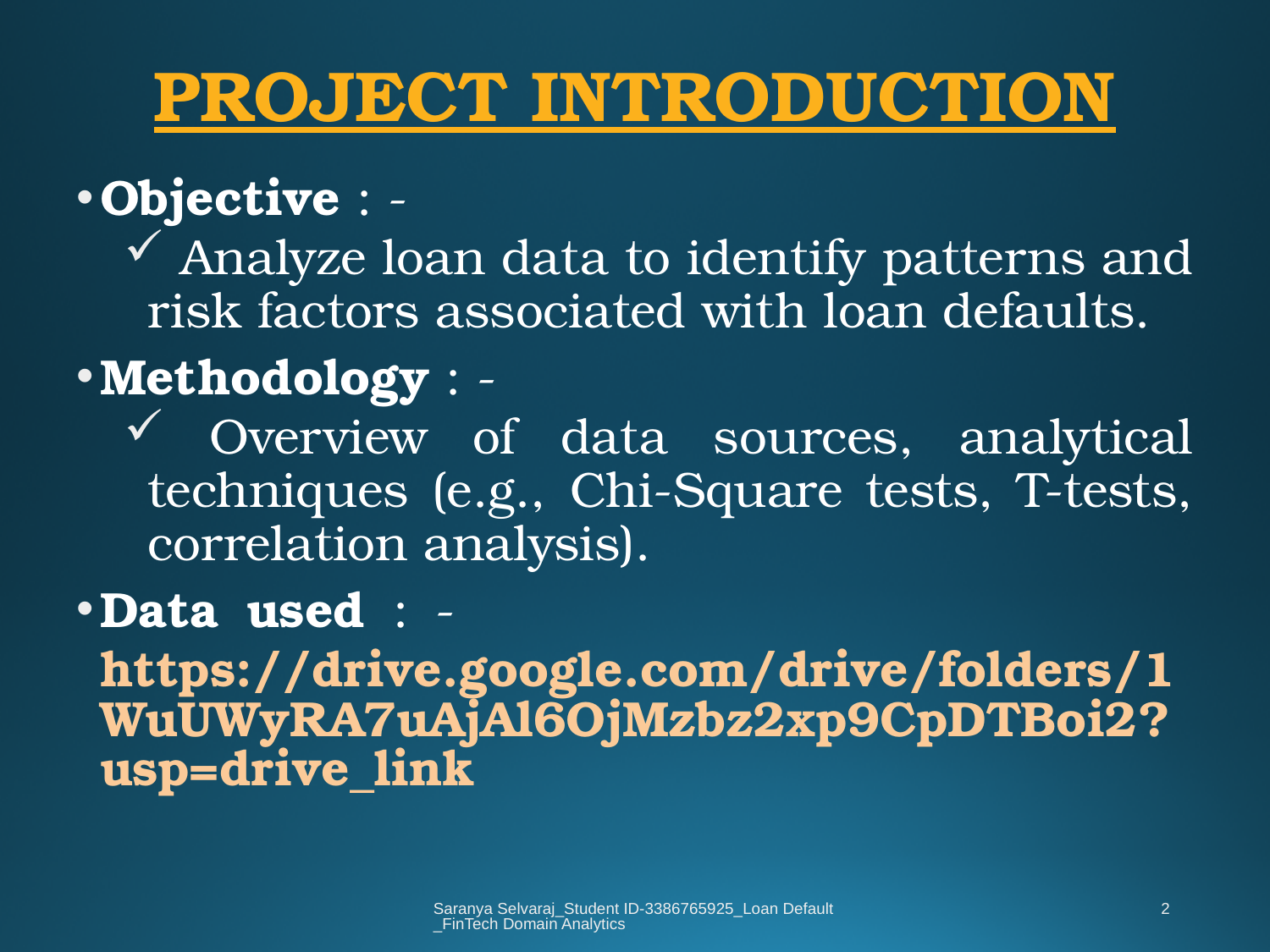

# PROJECT INTRODUCTION
Objective : -
 Analyze loan data to identify patterns and risk factors associated with loan defaults.
Methodology : -
 Overview of data sources, analytical techniques (e.g., Chi-Square tests, T-tests, correlation analysis).
Data used : -			 		   	https://drive.google.com/drive/folders/1WuUWyRA7uAjAl6OjMzbz2xp9CpDTBoi2?usp=drive_link
Saranya Selvaraj_Student ID-3386765925_Loan Default_FinTech Domain Analytics
2